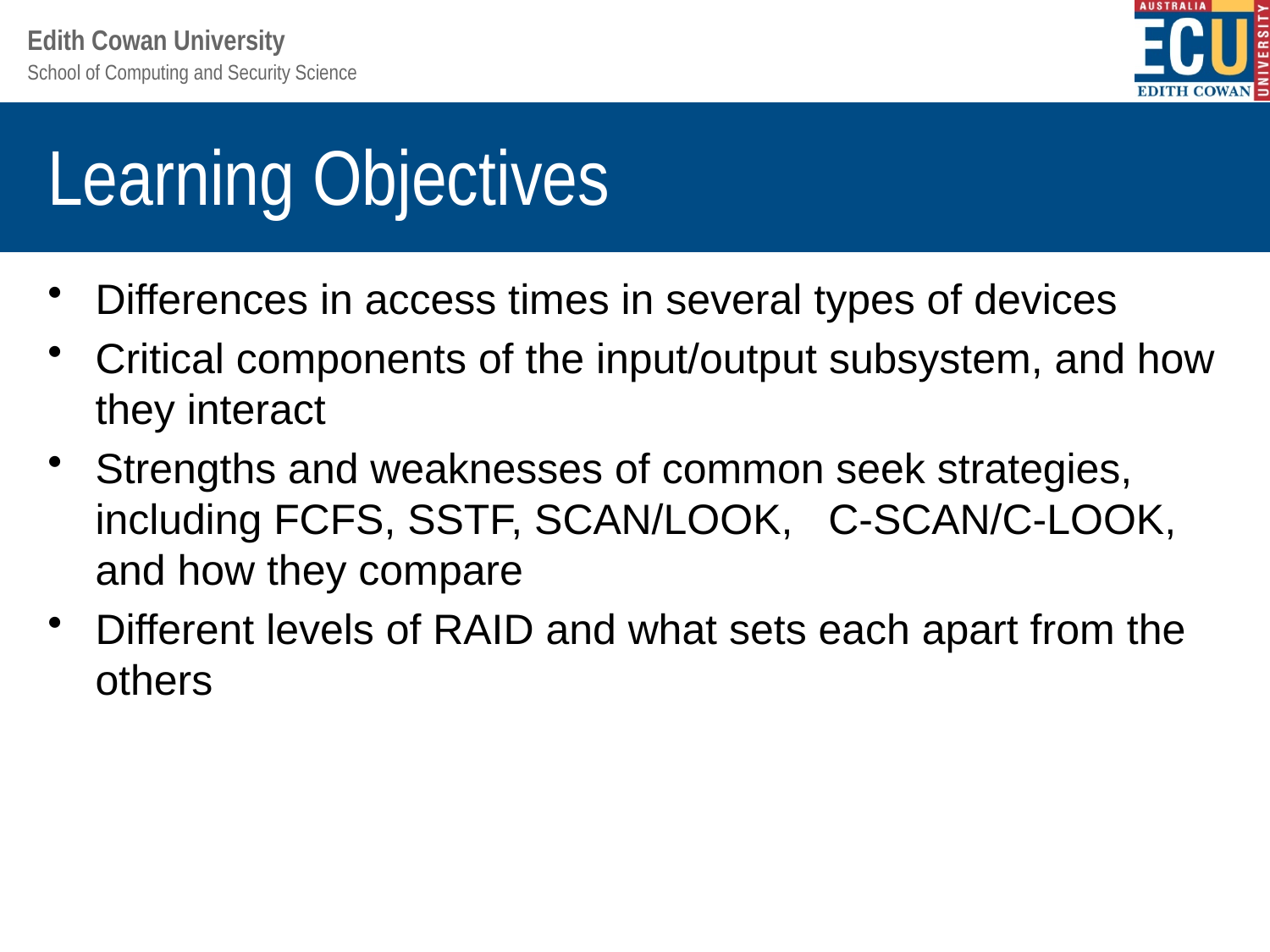

# Learning Objectives
Differences in access times in several types of devices
Critical components of the input/output subsystem, and how they interact
Strengths and weaknesses of common seek strategies, including FCFS, SSTF, SCAN/LOOK,   C-SCAN/C-LOOK, and how they compare
Different levels of RAID and what sets each apart from the others